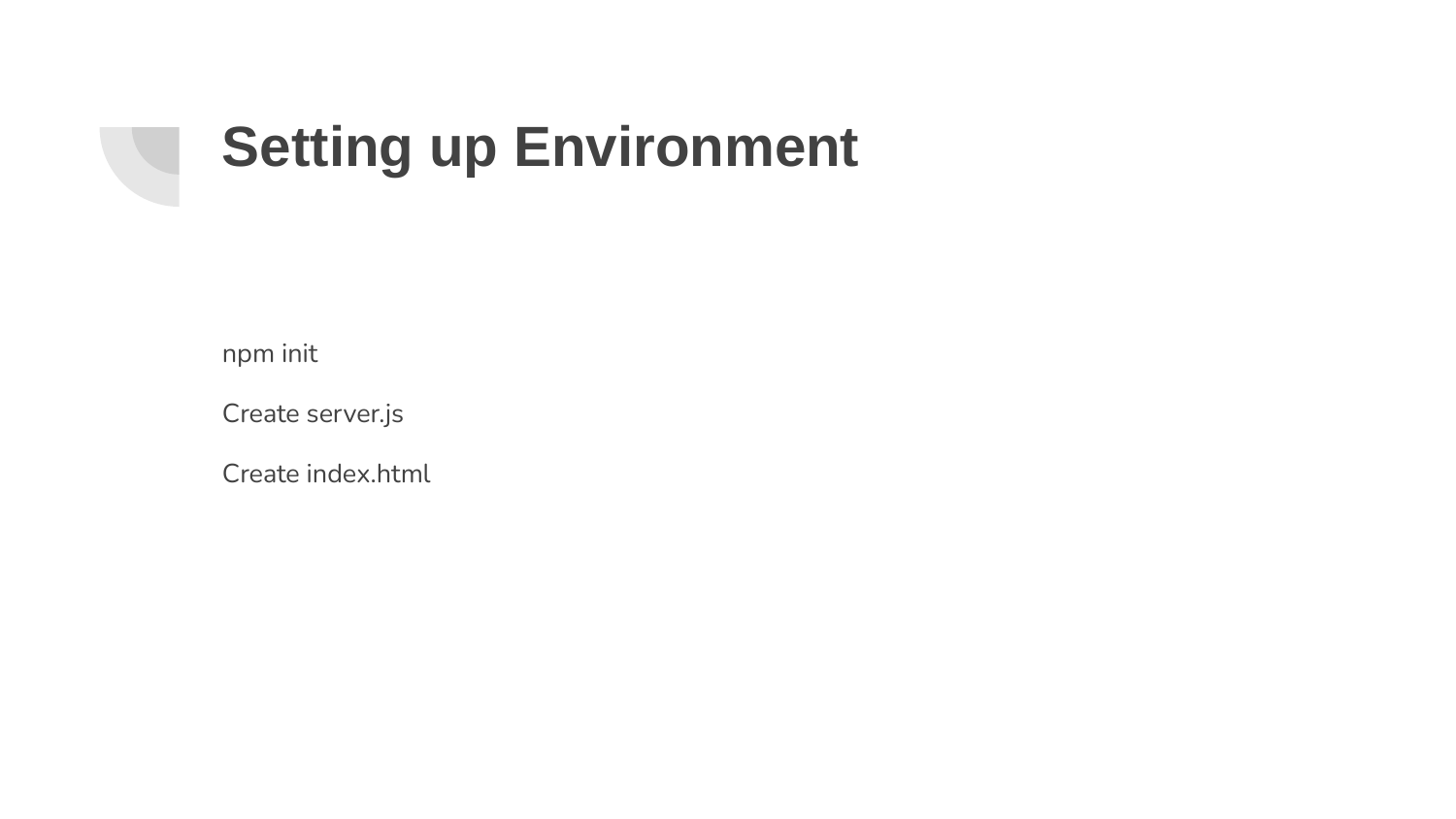

# Setting up Environment
npm init
Create server.js
Create index.html